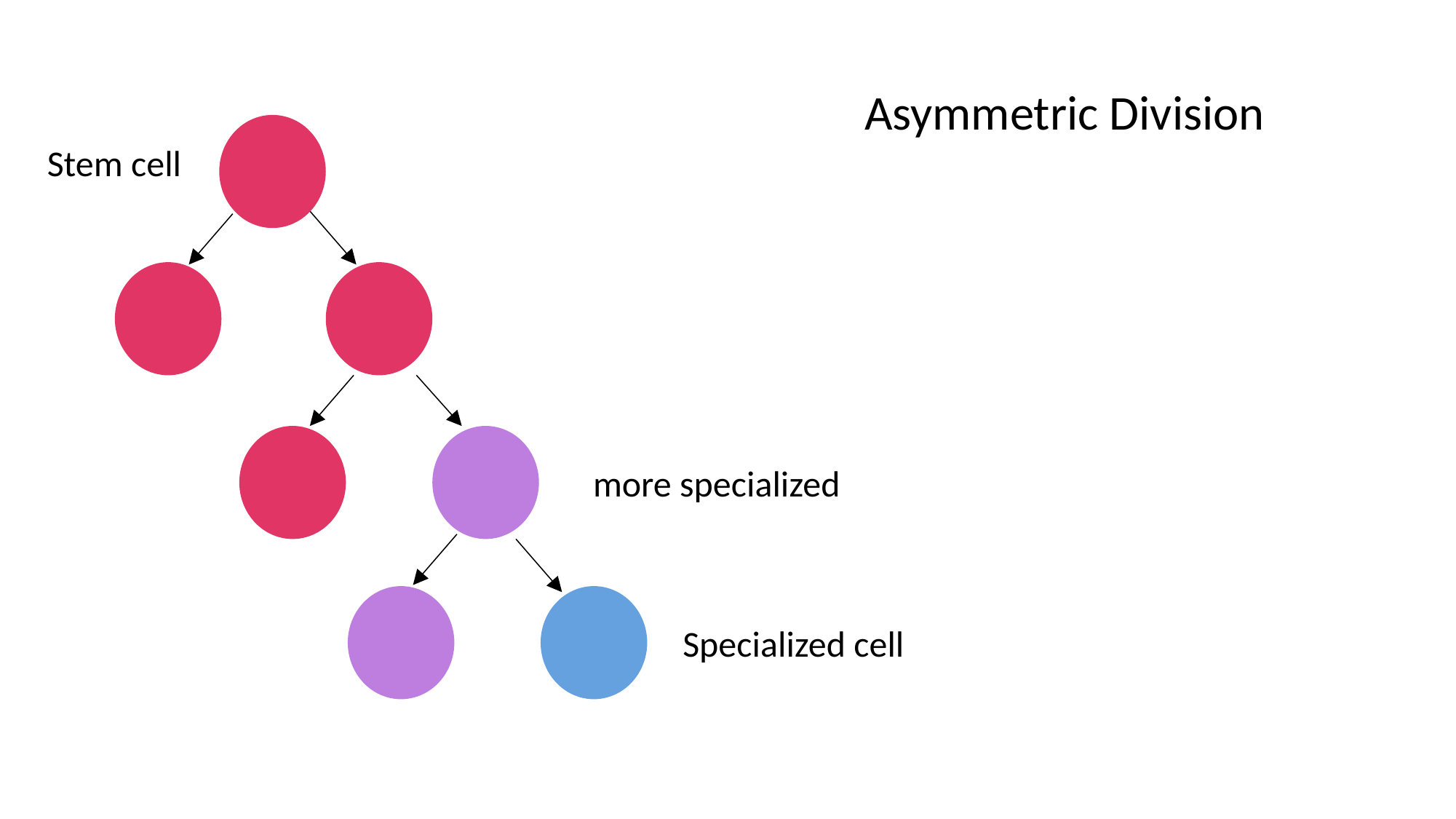

Asymmetric Division

Stem cell

more specialized

Specialized cell